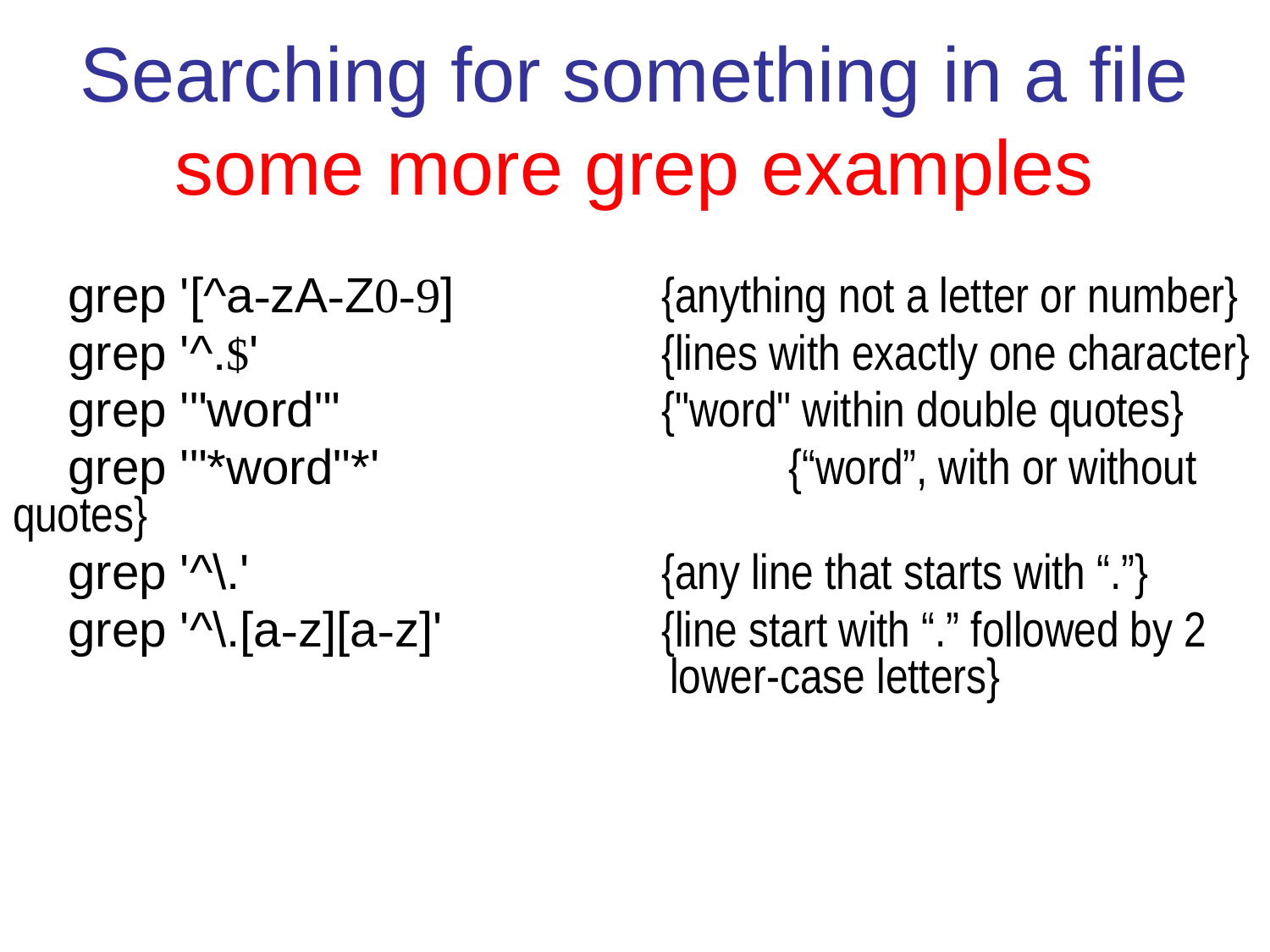

Searching for something in a file
some more grep examples

    grep '[^a-zA-Z0-9]        	 {anything not a letter or number}
    grep '^.$'              		 {lines with exactly one character}
    grep '"word"'                	 {"word" within double quotes}
    grep '"*word"*'           		 {“word”, with or without quotes}
    grep '^\.'         		  	 {any line that starts with “.”}
    grep '^\.[a-z][a-z]' 		 {line start with “.” followed by 2 					  lower-case letters}